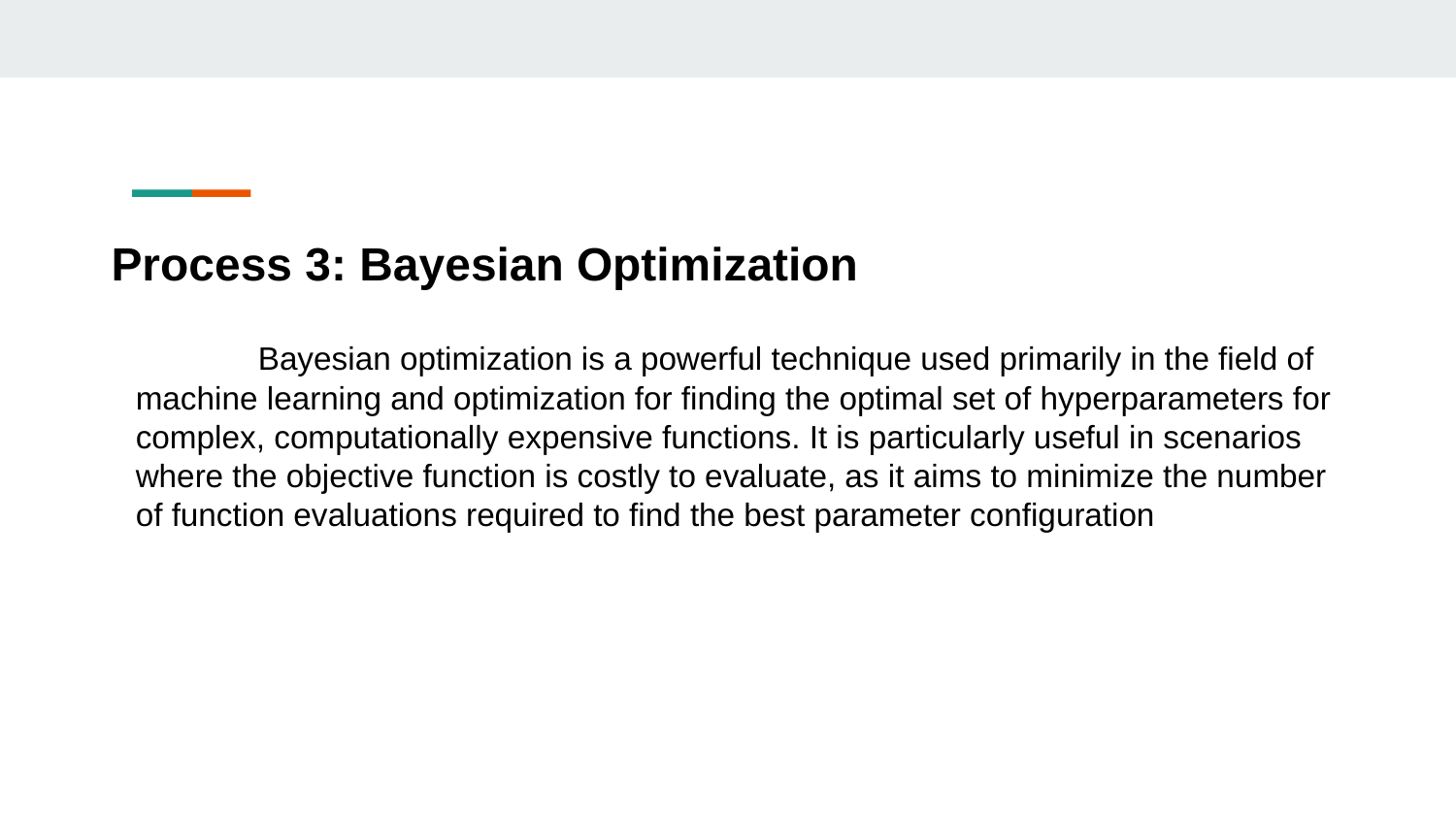

Process 3: Bayesian Optimization
            Bayesian optimization is a powerful technique used primarily in the field of machine learning and optimization for finding the optimal set of hyperparameters for complex, computationally expensive functions. It is particularly useful in scenarios where the objective function is costly to evaluate, as it aims to minimize the number of function evaluations required to find the best parameter configuration